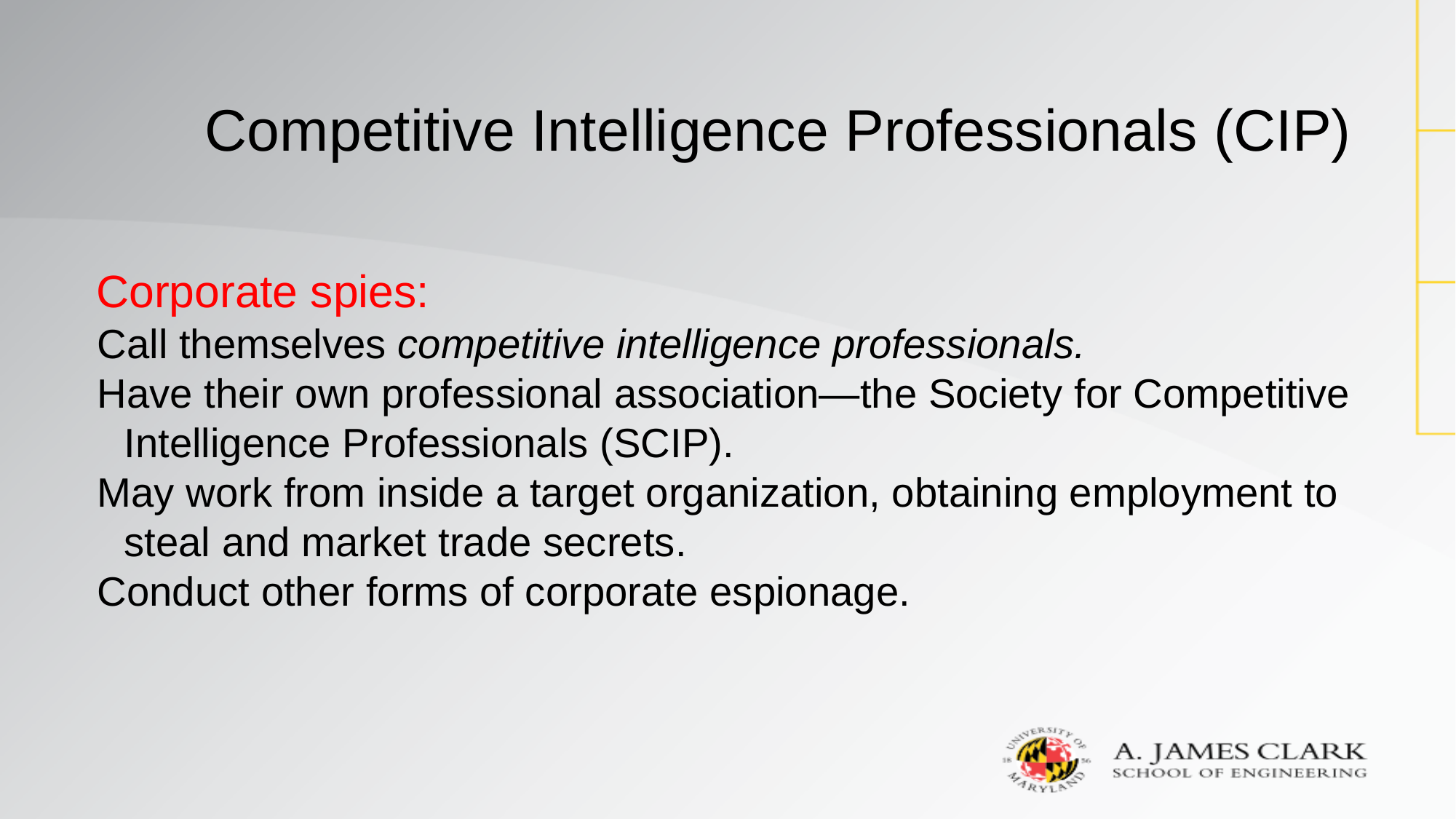

# Competitive Intelligence Professionals (CIP)
 Corporate spies:
Call themselves competitive intelligence professionals.
Have their own professional association—the Society for Competitive Intelligence Professionals (SCIP).
May work from inside a target organization, obtaining employment to steal and market trade secrets.
Conduct other forms of corporate espionage.